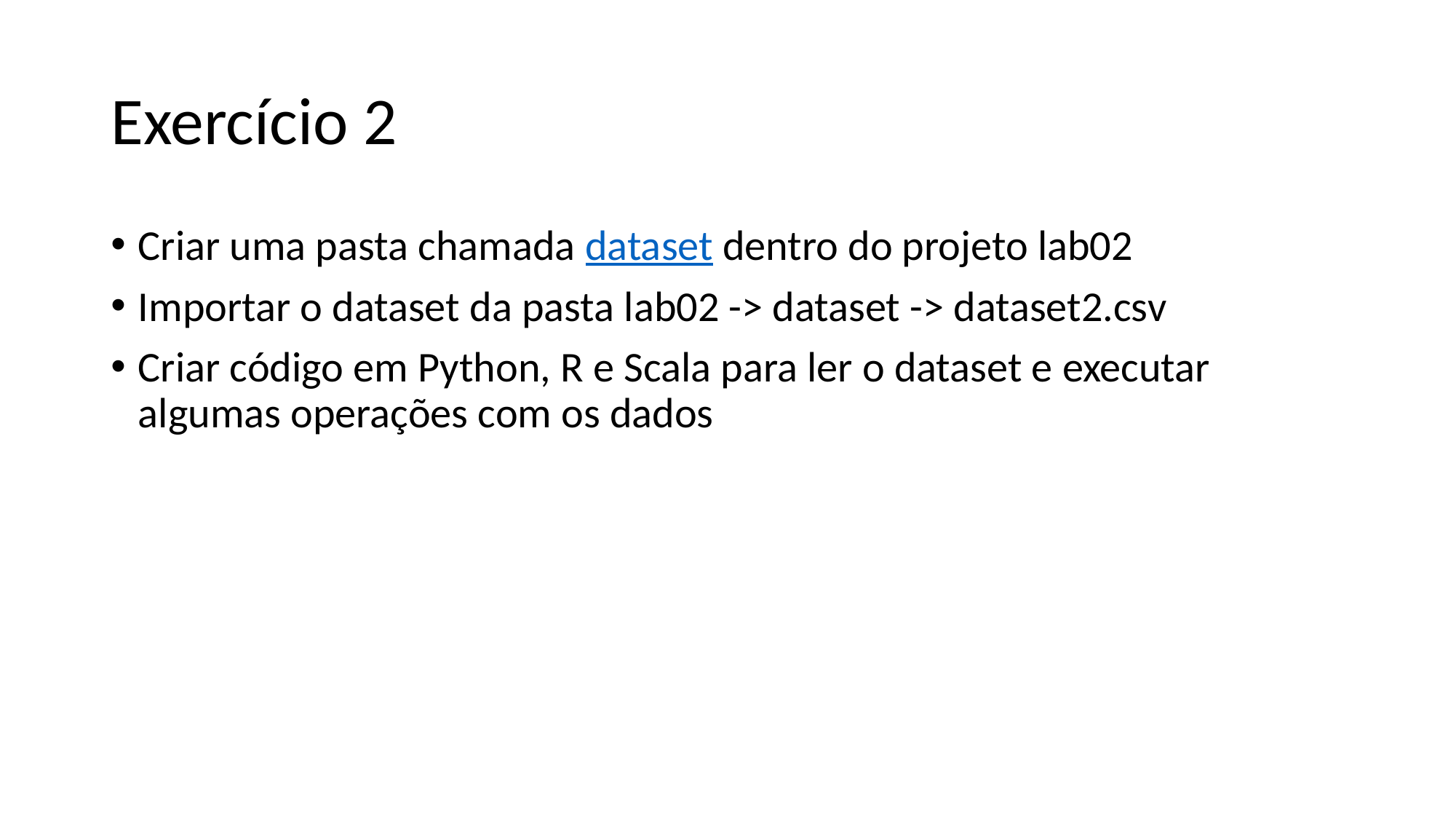

# Exercício 2
Criar uma pasta chamada dataset dentro do projeto lab02
Importar o dataset da pasta lab02 -> dataset -> dataset2.csv
Criar código em Python, R e Scala para ler o dataset e executar algumas operações com os dados